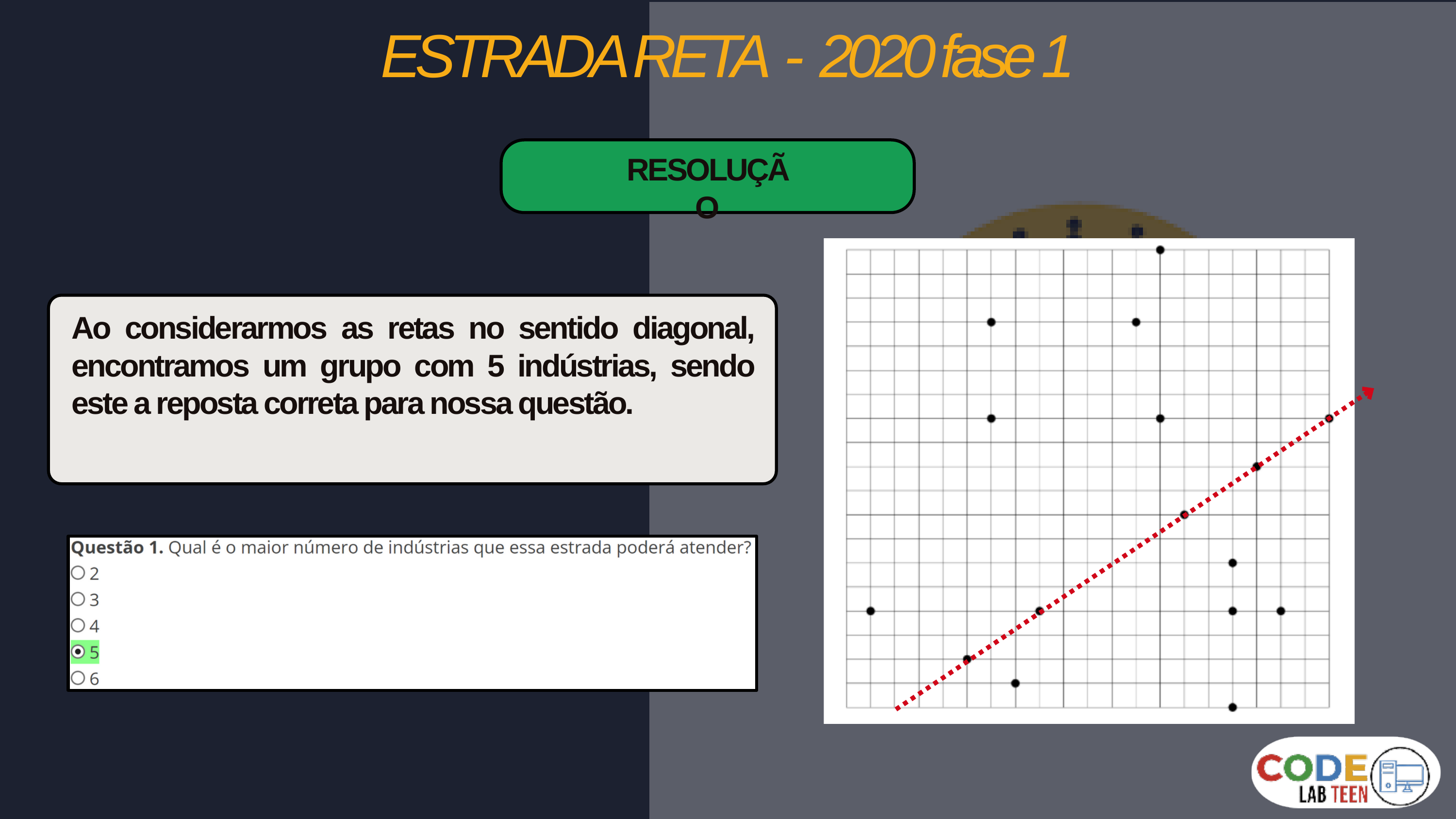

ESTRADA RETA  -  2020 fase 1

RESOLUÇÃO

Ao considerarmos as retas no sentido diagonal, encontramos um grupo com 5 indústrias, sendo este a reposta correta para nossa questão.